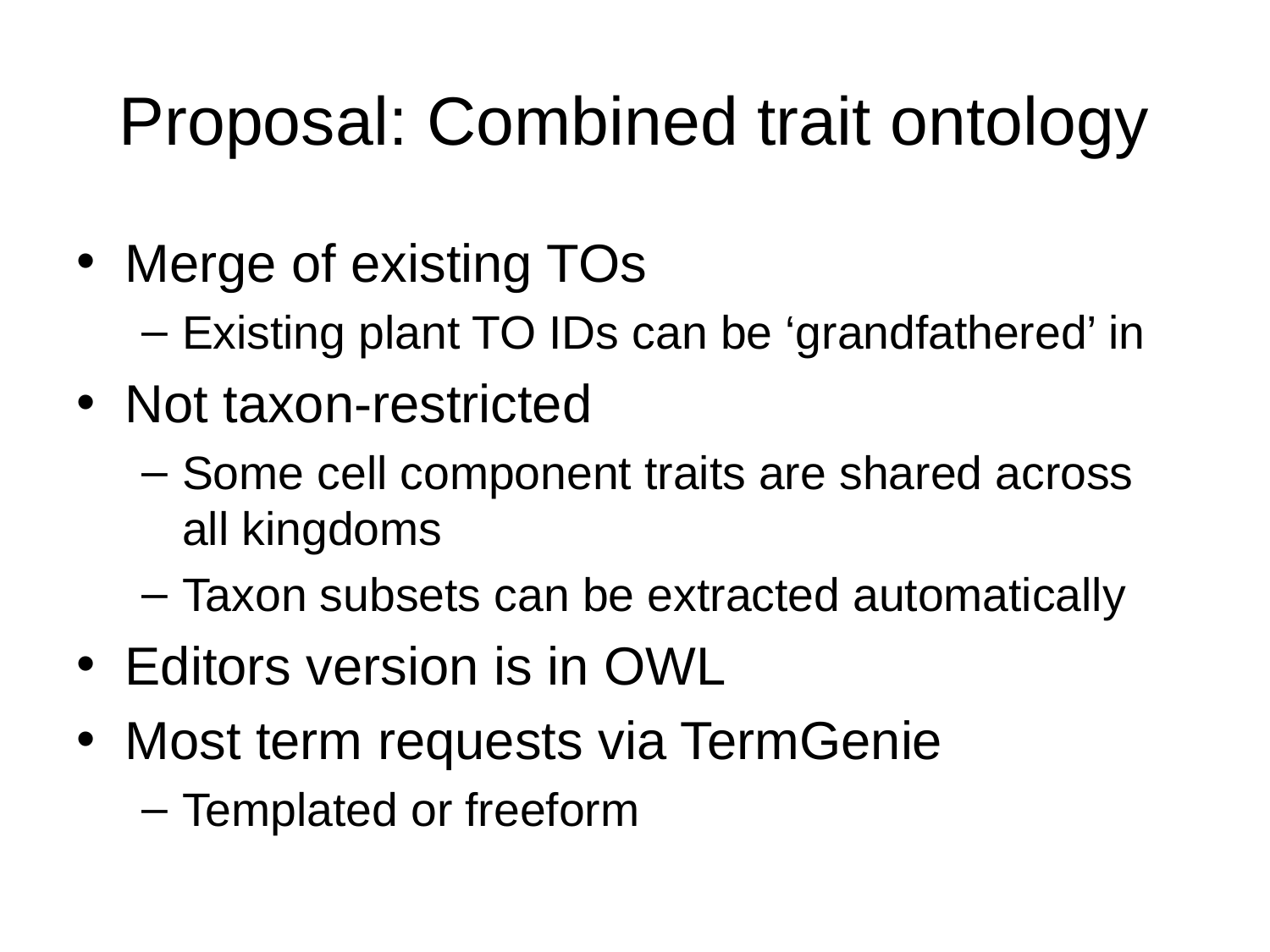

# Proposal: Combined trait ontology
Merge of existing TOs
Existing plant TO IDs can be ‘grandfathered’ in
Not taxon-restricted
Some cell component traits are shared across all kingdoms
Taxon subsets can be extracted automatically
Editors version is in OWL
Most term requests via TermGenie
Templated or freeform